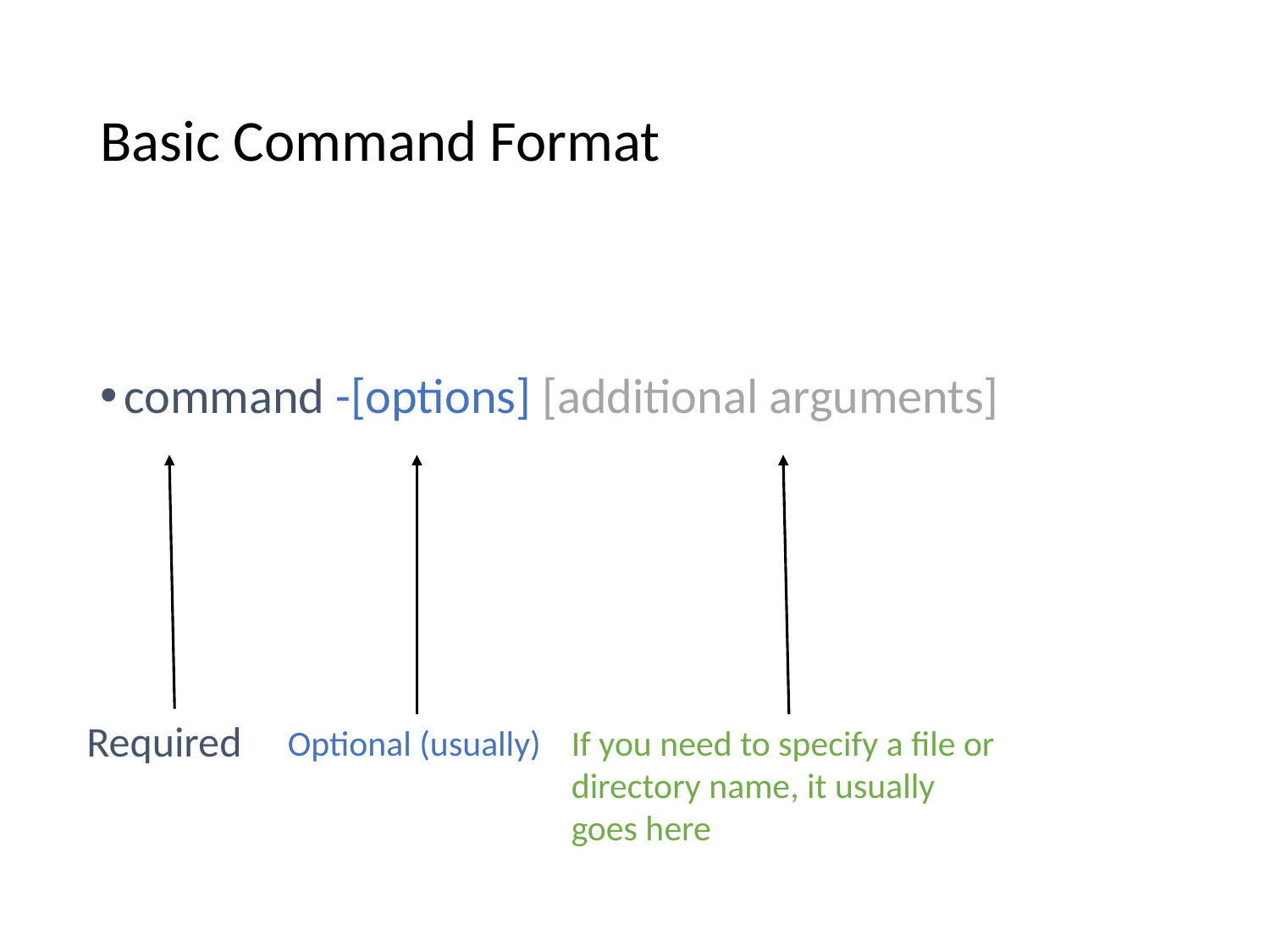

# Basic Command Format

command -[options] [additional arguments]
Required
Optional (usually)
If you need to specify a file or directory name, it usually goes here